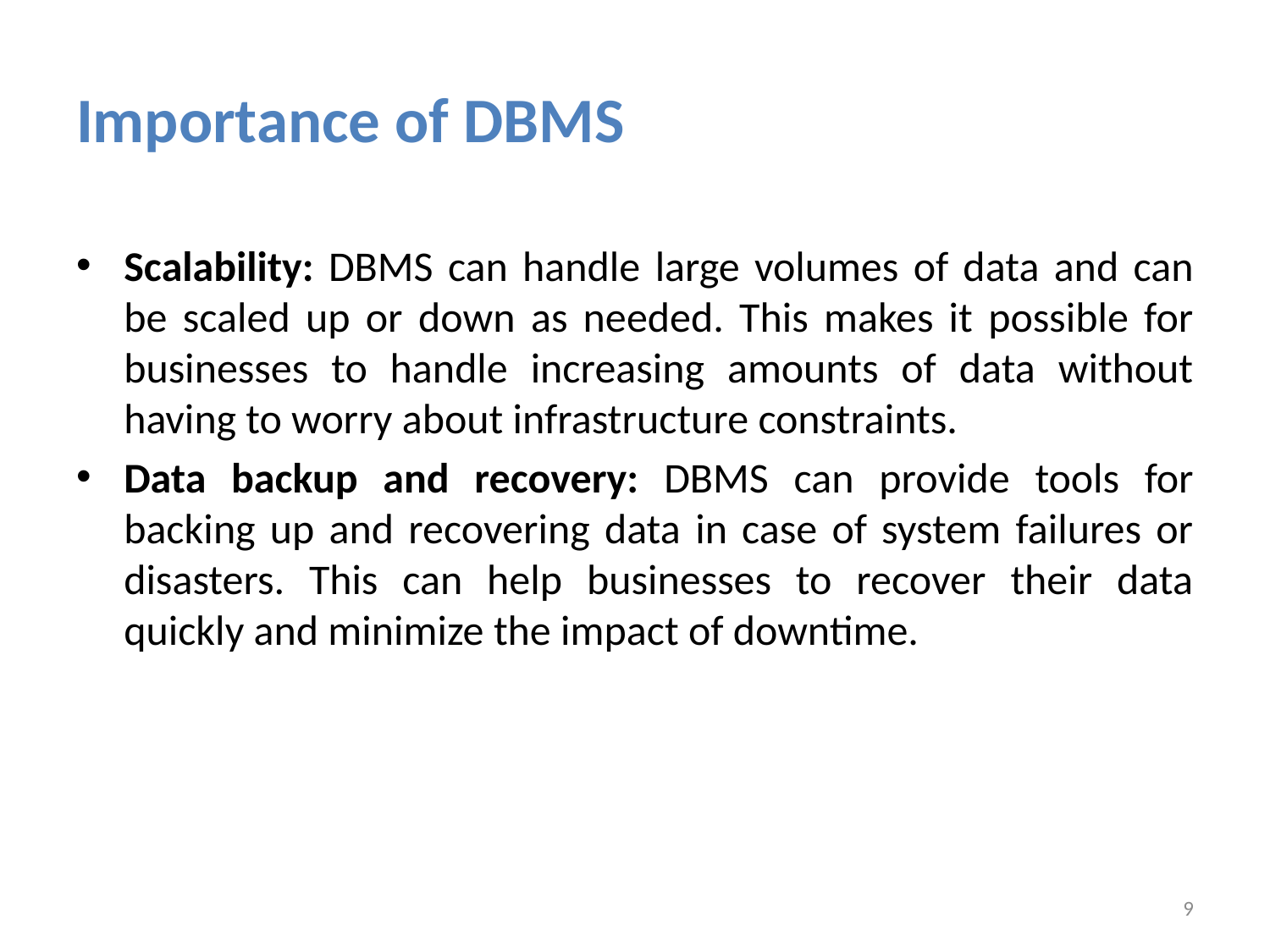

# Importance of DBMS
Scalability: DBMS can handle large volumes of data and can be scaled up or down as needed. This makes it possible for businesses to handle increasing amounts of data without having to worry about infrastructure constraints.
Data backup and recovery: DBMS can provide tools for backing up and recovering data in case of system failures or disasters. This can help businesses to recover their data quickly and minimize the impact of downtime.
9